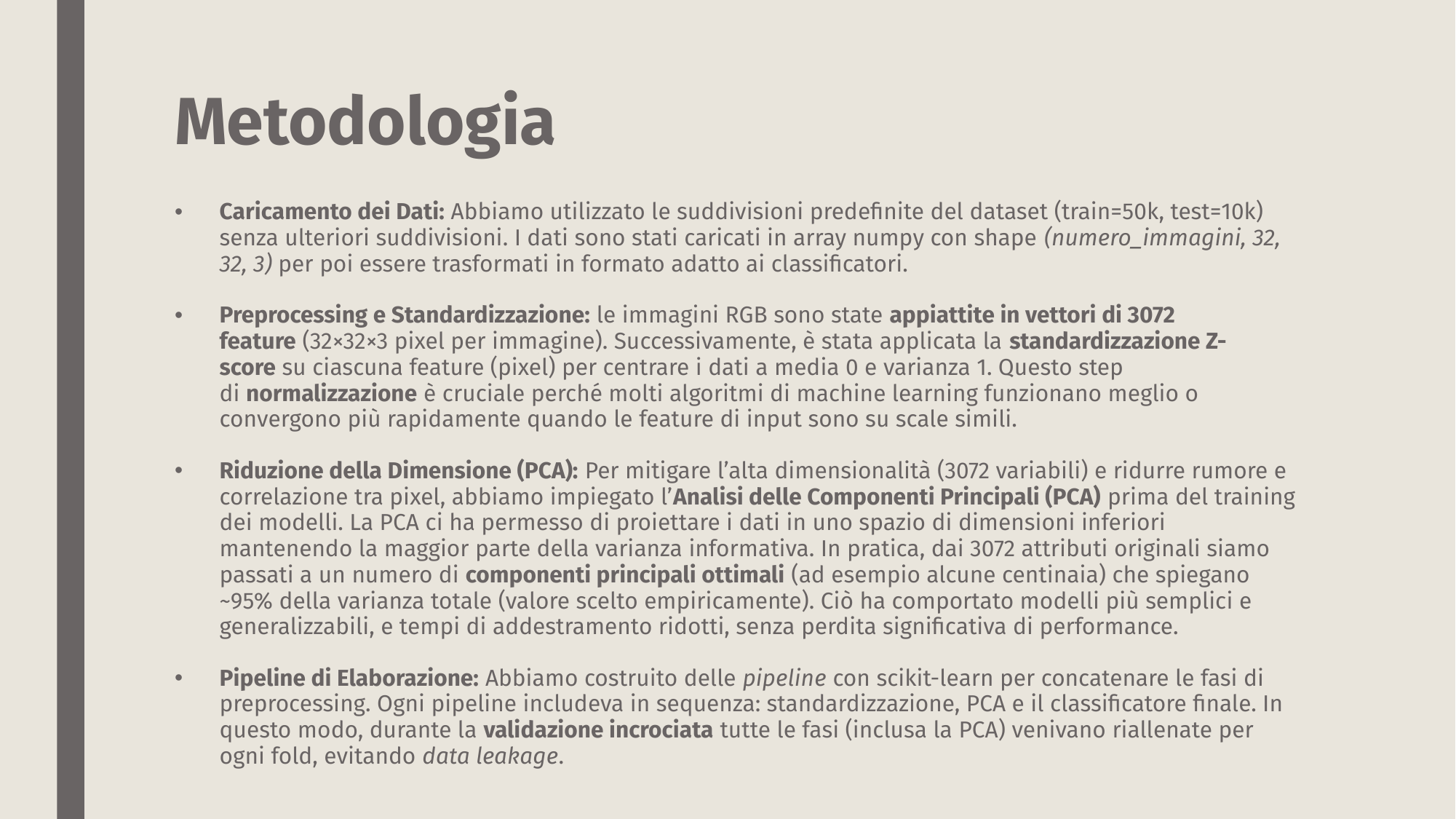

# Metodologia
Caricamento dei Dati: Abbiamo utilizzato le suddivisioni predefinite del dataset (train=50k, test=10k) senza ulteriori suddivisioni. I dati sono stati caricati in array numpy con shape (numero_immagini, 32, 32, 3) per poi essere trasformati in formato adatto ai classificatori.
Preprocessing e Standardizzazione: le immagini RGB sono state appiattite in vettori di 3072 feature (32×32×3 pixel per immagine). Successivamente, è stata applicata la standardizzazione Z-score su ciascuna feature (pixel) per centrare i dati a media 0 e varianza 1. Questo step di normalizzazione è cruciale perché molti algoritmi di machine learning funzionano meglio o convergono più rapidamente quando le feature di input sono su scale simili.
Riduzione della Dimensione (PCA): Per mitigare l’alta dimensionalità (3072 variabili) e ridurre rumore e correlazione tra pixel, abbiamo impiegato l’Analisi delle Componenti Principali (PCA) prima del training dei modelli. La PCA ci ha permesso di proiettare i dati in uno spazio di dimensioni inferiori mantenendo la maggior parte della varianza informativa. In pratica, dai 3072 attributi originali siamo passati a un numero di componenti principali ottimali (ad esempio alcune centinaia) che spiegano ~95% della varianza totale (valore scelto empiricamente). Ciò ha comportato modelli più semplici e generalizzabili, e tempi di addestramento ridotti, senza perdita significativa di performance.
Pipeline di Elaborazione: Abbiamo costruito delle pipeline con scikit-learn per concatenare le fasi di preprocessing. Ogni pipeline includeva in sequenza: standardizzazione, PCA e il classificatore finale. In questo modo, durante la validazione incrociata tutte le fasi (inclusa la PCA) venivano riallenate per ogni fold, evitando data leakage.